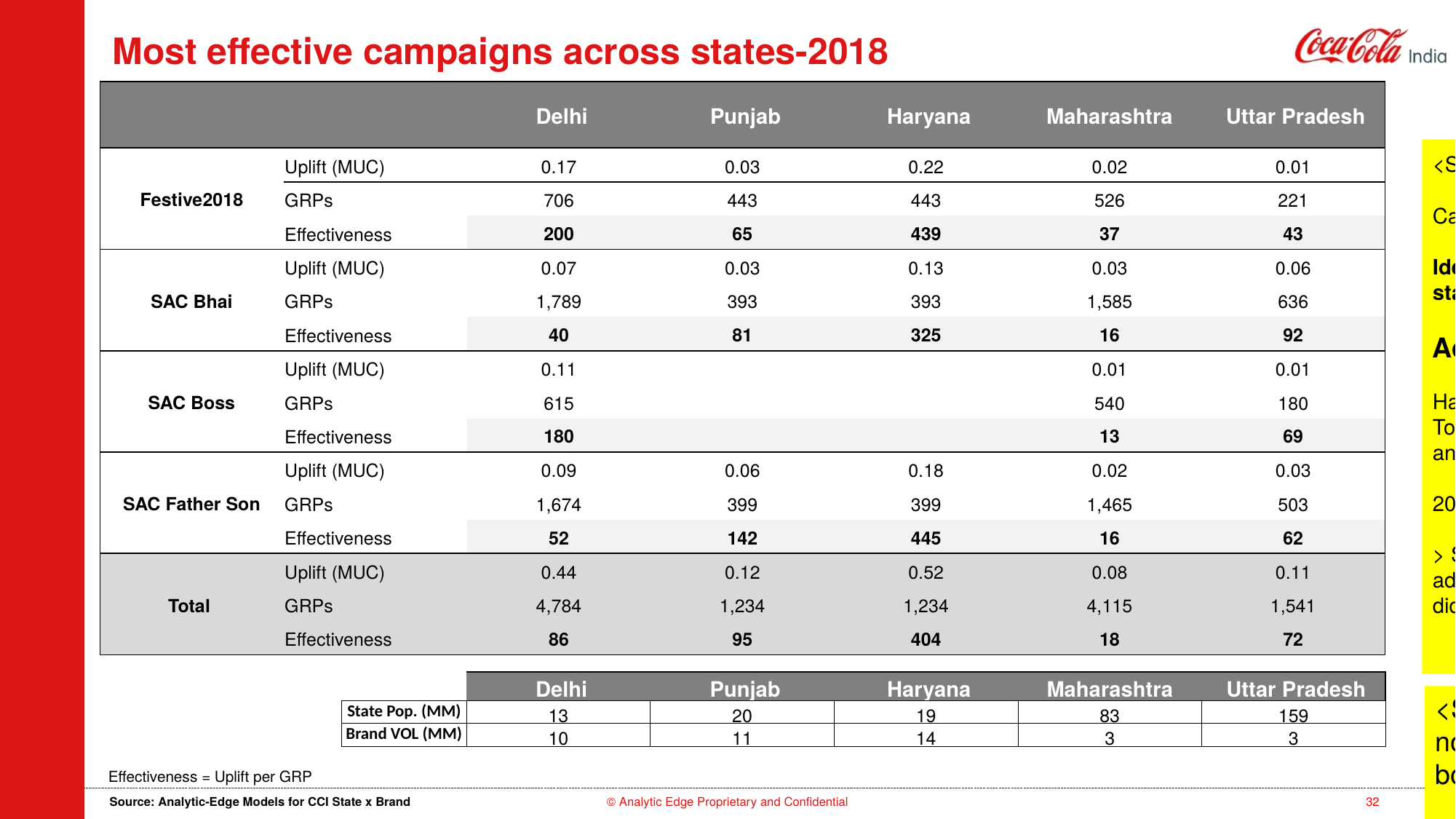

# Most effective campaigns across states-2018
|  |  | Delhi | Punjab | Haryana | Maharashtra | Uttar Pradesh |
| --- | --- | --- | --- | --- | --- | --- |
| Festive2018 | Uplift (MUC) | 0.17 | 0.03 | 0.22 | 0.02 | 0.01 |
|  | GRPs | 706 | 443 | 443 | 526 | 221 |
|  | Effectiveness | 200 | 65 | 439 | 37 | 43 |
| SAC Bhai | Uplift (MUC) | 0.07 | 0.03 | 0.13 | 0.03 | 0.06 |
|  | GRPs | 1,789 | 393 | 393 | 1,585 | 636 |
|  | Effectiveness | 40 | 81 | 325 | 16 | 92 |
| SAC Boss | Uplift (MUC) | 0.11 |  |  | 0.01 | 0.01 |
|  | GRPs | 615 |  |  | 540 | 180 |
|  | Effectiveness | 180 |  |  | 13 | 69 |
| SAC Father Son | Uplift (MUC) | 0.09 | 0.06 | 0.18 | 0.02 | 0.03 |
|  | GRPs | 1,674 | 399 | 399 | 1,465 | 503 |
|  | Effectiveness | 52 | 142 | 445 | 16 | 62 |
|  | Uplift (MUC) | 0.44 | 0.12 | 0.52 | 0.08 | 0.11 |
| Total | GRPs | 4,784 | 1,234 | 1,234 | 4,115 | 1,541 |
|  | Effectiveness | 86 | 95 | 404 | 18 | 72 |
<SN> Formatting and commentary

Can we include some SOV comment

Identify and report possible reasons for differences across states and within state

Add MUC / Pop w state names

Hamid (Done) –
Total effectiveness follow the Size of Market concept well, HR been the highest and MH lowest. possibly

2018 was a dark period for PB and HR only 1200 GRPs in whole year.

> Share of Hindi speaking ads are higher in Punjab and Harya and hence similar advertisement perform better in Haryana (hindi speaking state), while in Punjab it didn’t perform

|  | Delhi | Punjab | Haryana | Maharashtra | Uttar Pradesh |
| --- | --- | --- | --- | --- | --- |
| State Pop. (MM) | 13 | 20 | 19 | 83 | 159 |
| Brand VOL (MM) | 10 | 11 | 14 | 3 | 3 |
<SN> Why is formatting still not done. Slide 29 has black borders and a different format.

COMMENTARY

Effectiveness = Uplift per GRP
Source: Analytic-Edge Models for CCI State x Brand
© Analytic Edge Proprietary and Confidential
32